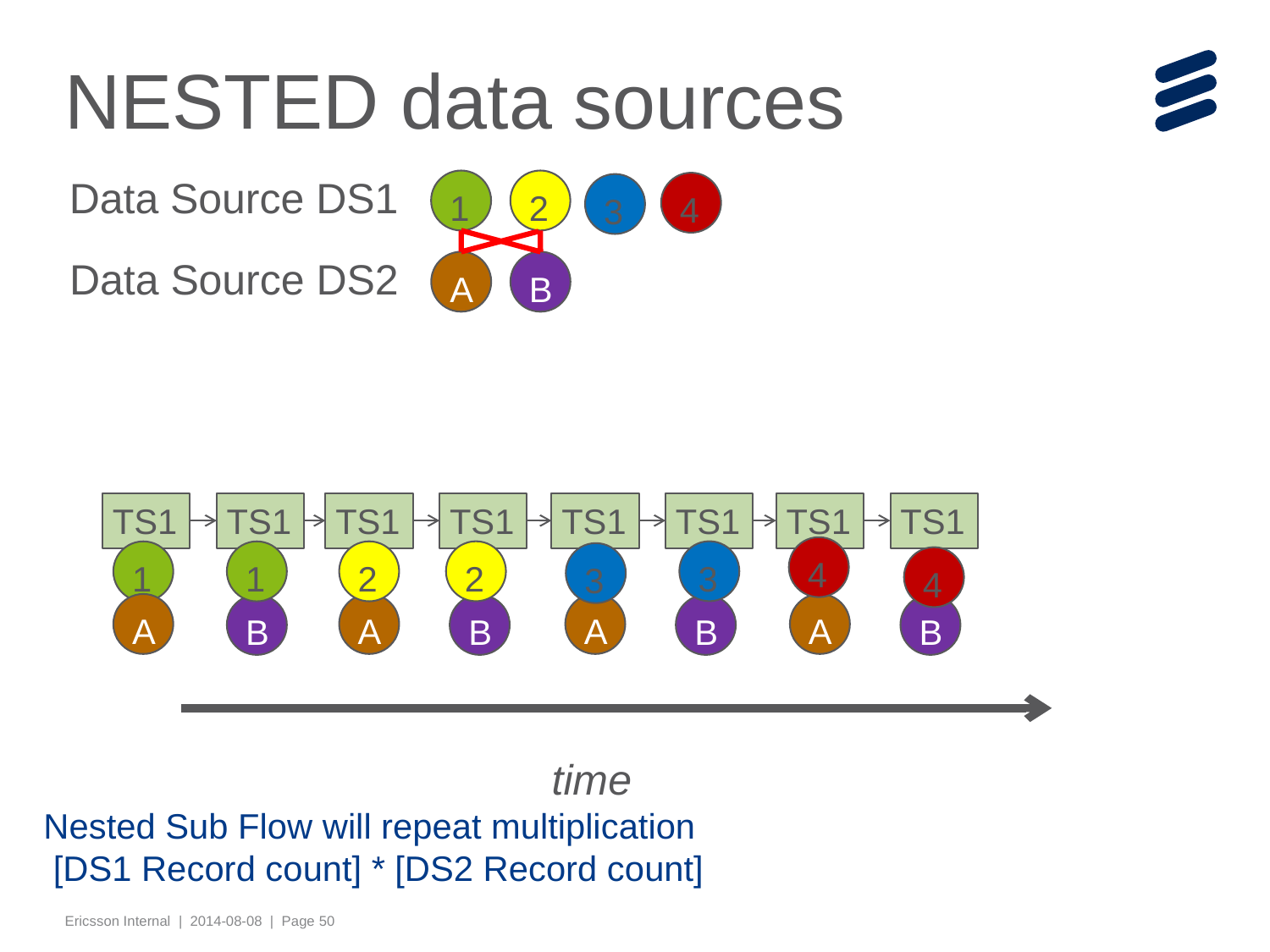

# NESTED data sources
Data Source DS1
1
2
4
3
Data Source DS2
A
B
TS1
TS1
TS1
TS1
TS1
TS1
TS1
TS1
4
3
2
2
1
1
3
4
A
A
A
A
B
B
B
B
time
Nested Sub Flow will repeat multiplication
 [DS1 Record count] * [DS2 Record count]